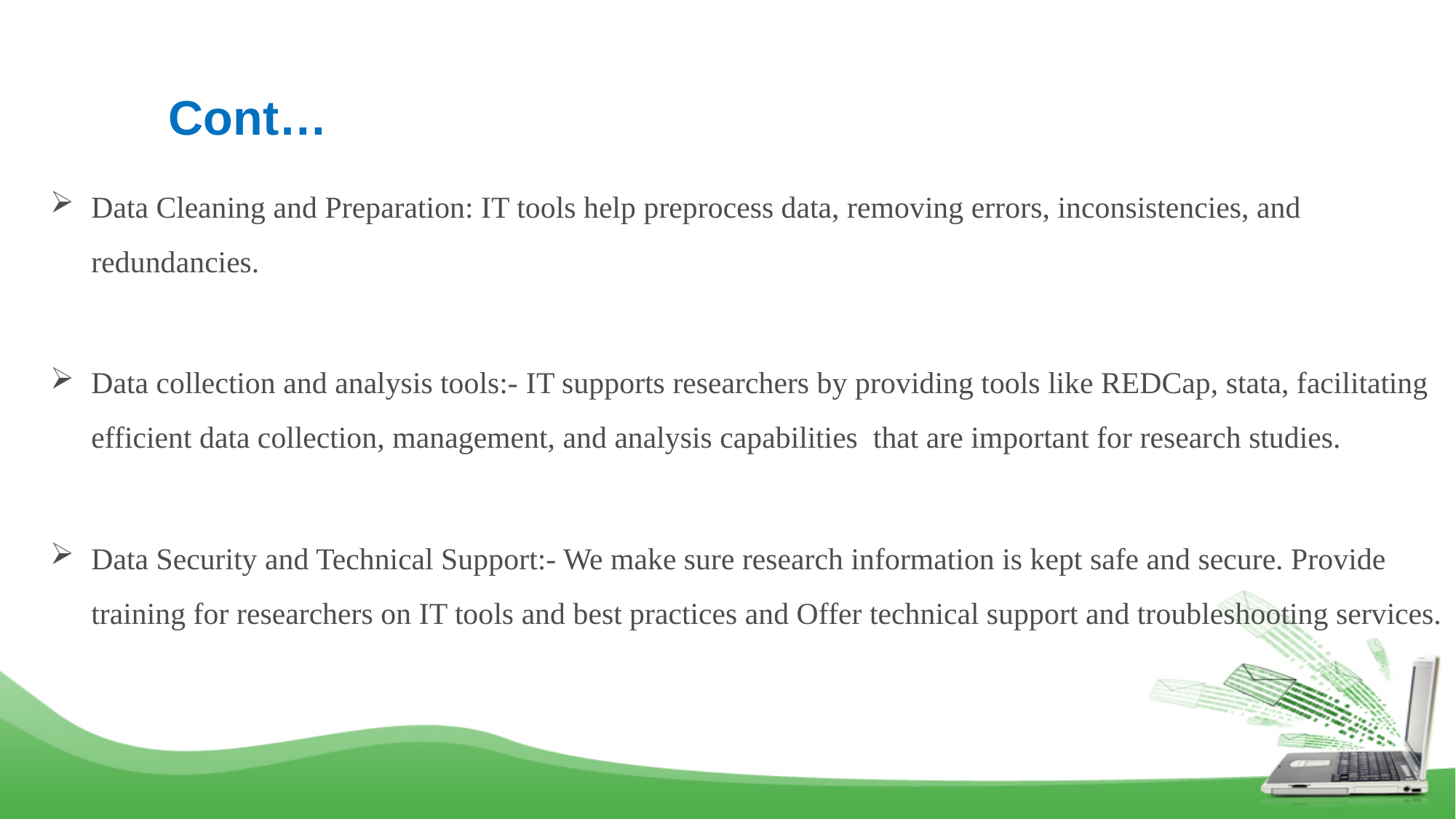

# Cont…
Data Cleaning and Preparation: IT tools help preprocess data, removing errors, inconsistencies, and redundancies.

Data collection and analysis tools:- IT supports researchers by providing tools like REDCap, stata, facilitating efficient data collection, management, and analysis capabilities  that are important for research studies.

Data Security and Technical Support:- We make sure research information is kept safe and secure. Provide training for researchers on IT tools and best practices and Offer technical support and troubleshooting services.